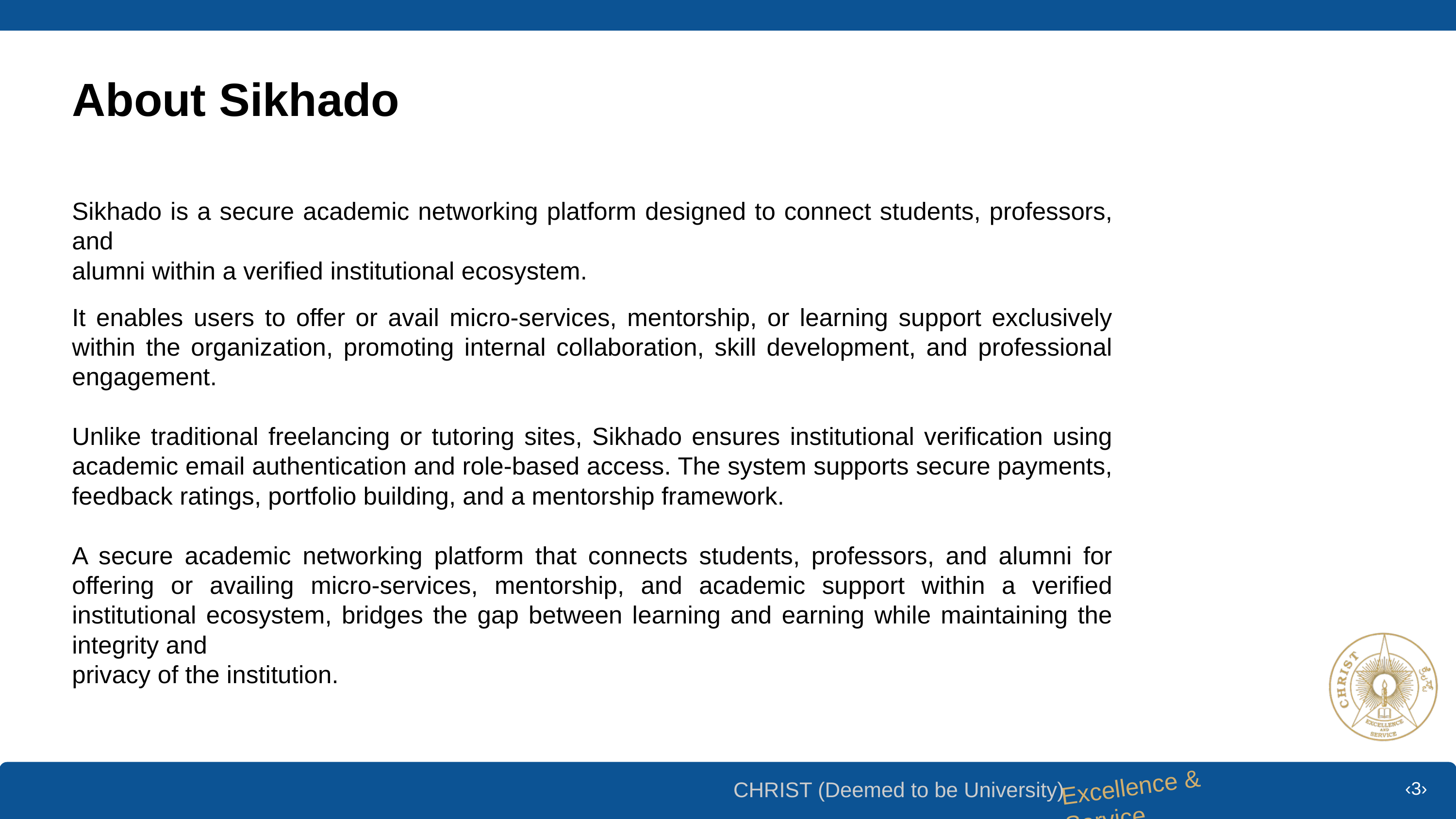

About Sikhado
Sikhado is a secure academic networking platform designed to connect students, professors, and
alumni within a verified institutional ecosystem.
It enables users to offer or avail micro-services, mentorship, or learning support exclusively within the organization, promoting internal collaboration, skill development, and professional engagement.

Unlike traditional freelancing or tutoring sites, Sikhado ensures institutional verification using academic email authentication and role-based access. The system supports secure payments, feedback ratings, portfolio building, and a mentorship framework.

A secure academic networking platform that connects students, professors, and alumni for offering or availing micro-services, mentorship, and academic support within a verified institutional ecosystem, bridges the gap between learning and earning while maintaining the integrity and
privacy of the institution.

‹3›
Excellence & Service
CHRIST (Deemed to be University)